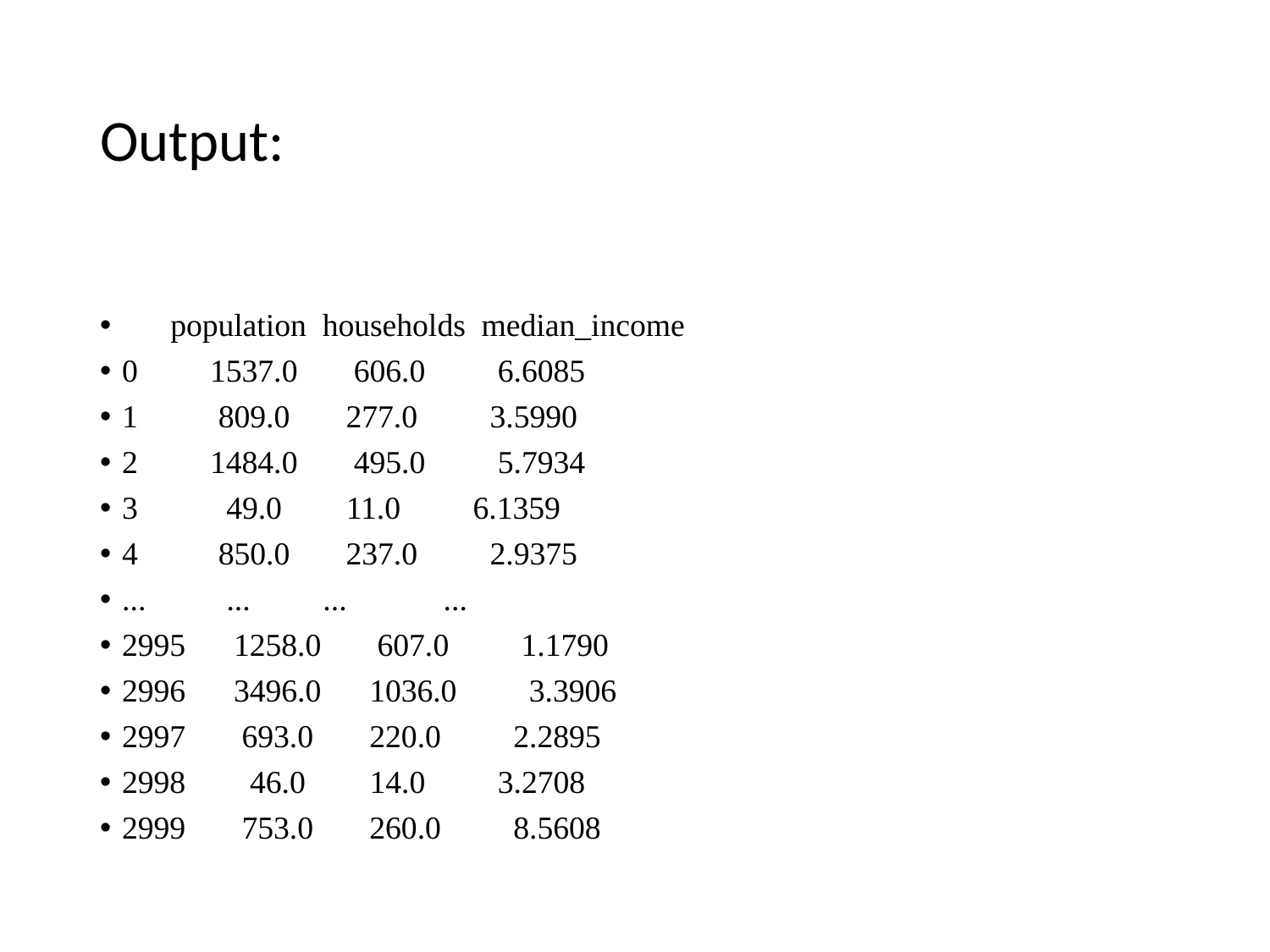

# Output:

      population  households  median_income
0         1537.0       606.0         6.6085
1          809.0       277.0         3.5990
2         1484.0       495.0         5.7934
3           49.0        11.0         6.1359
4          850.0       237.0         2.9375
...          ...         ...            ...
2995      1258.0       607.0         1.1790
2996      3496.0      1036.0         3.3906
2997       693.0       220.0         2.2895
2998        46.0        14.0         3.2708
2999       753.0       260.0         8.5608